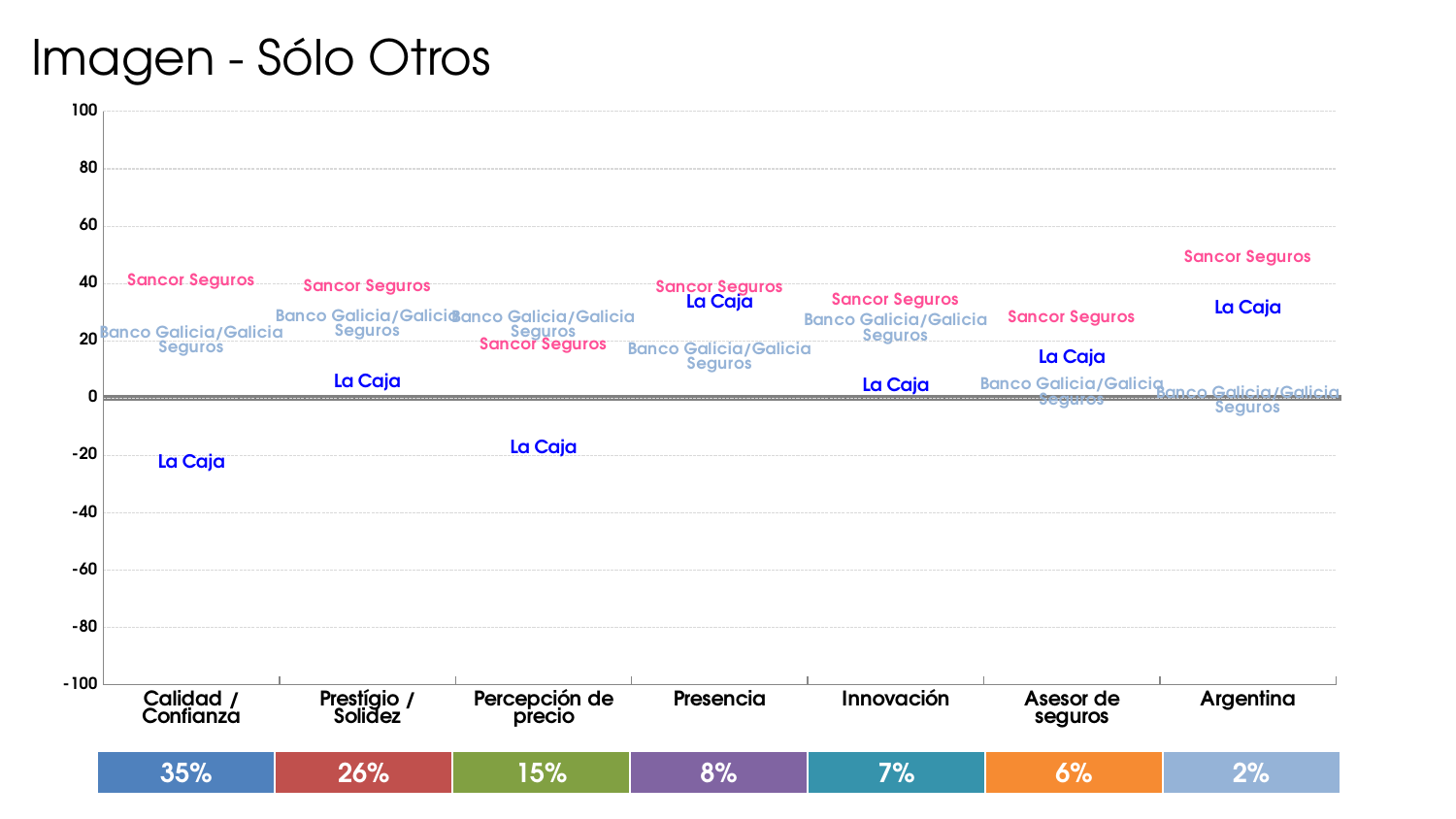

# Imagen - Sólo Otros

[unsupported chart]

| 35% | 26% | 15% | 8% | 7% | 6% | 2% |
| --- | --- | --- | --- | --- | --- | --- |